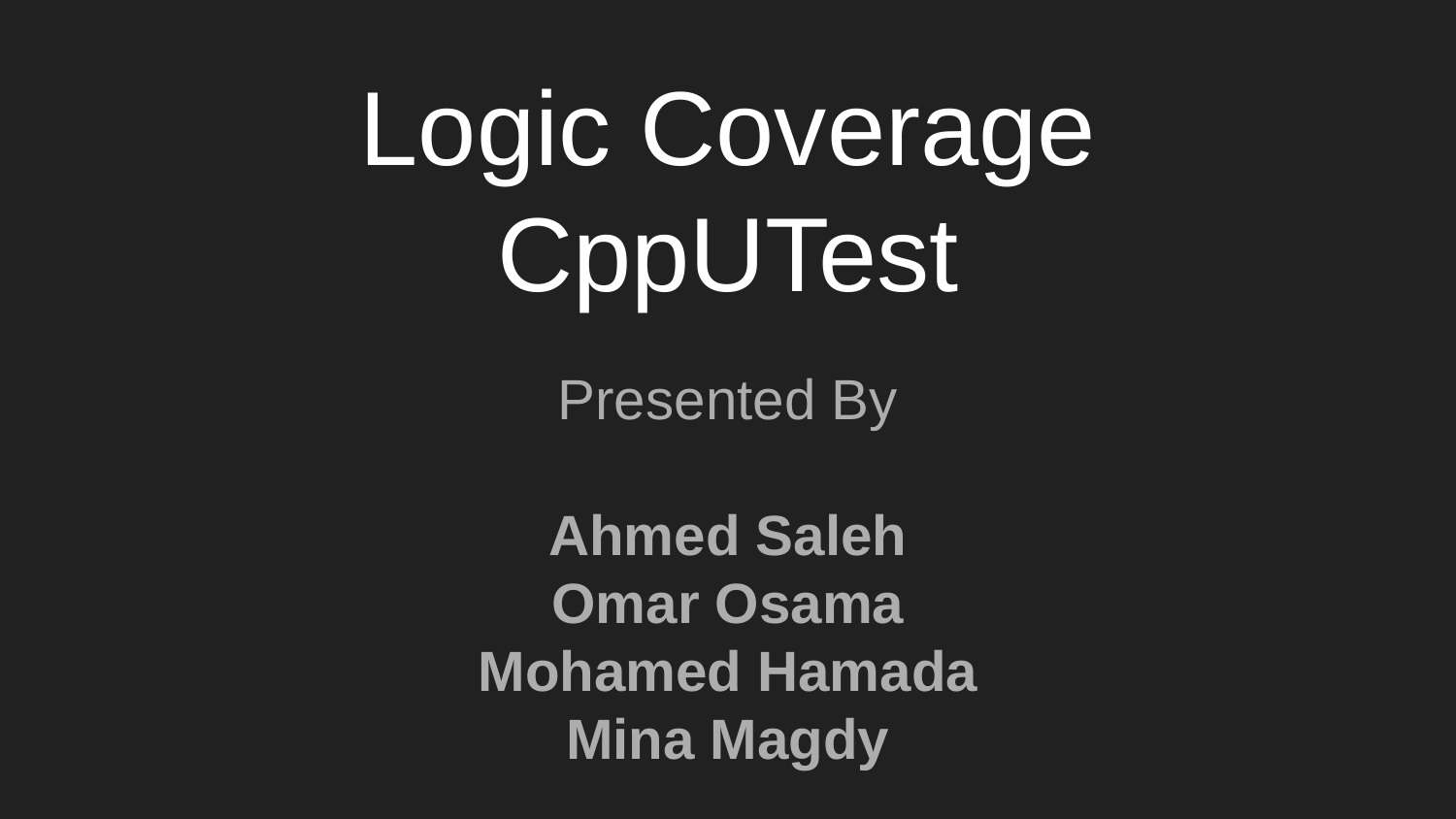

# Logic Coverage CppUTest
Presented By

Ahmed Saleh
Omar Osama
Mohamed Hamada
Mina Magdy